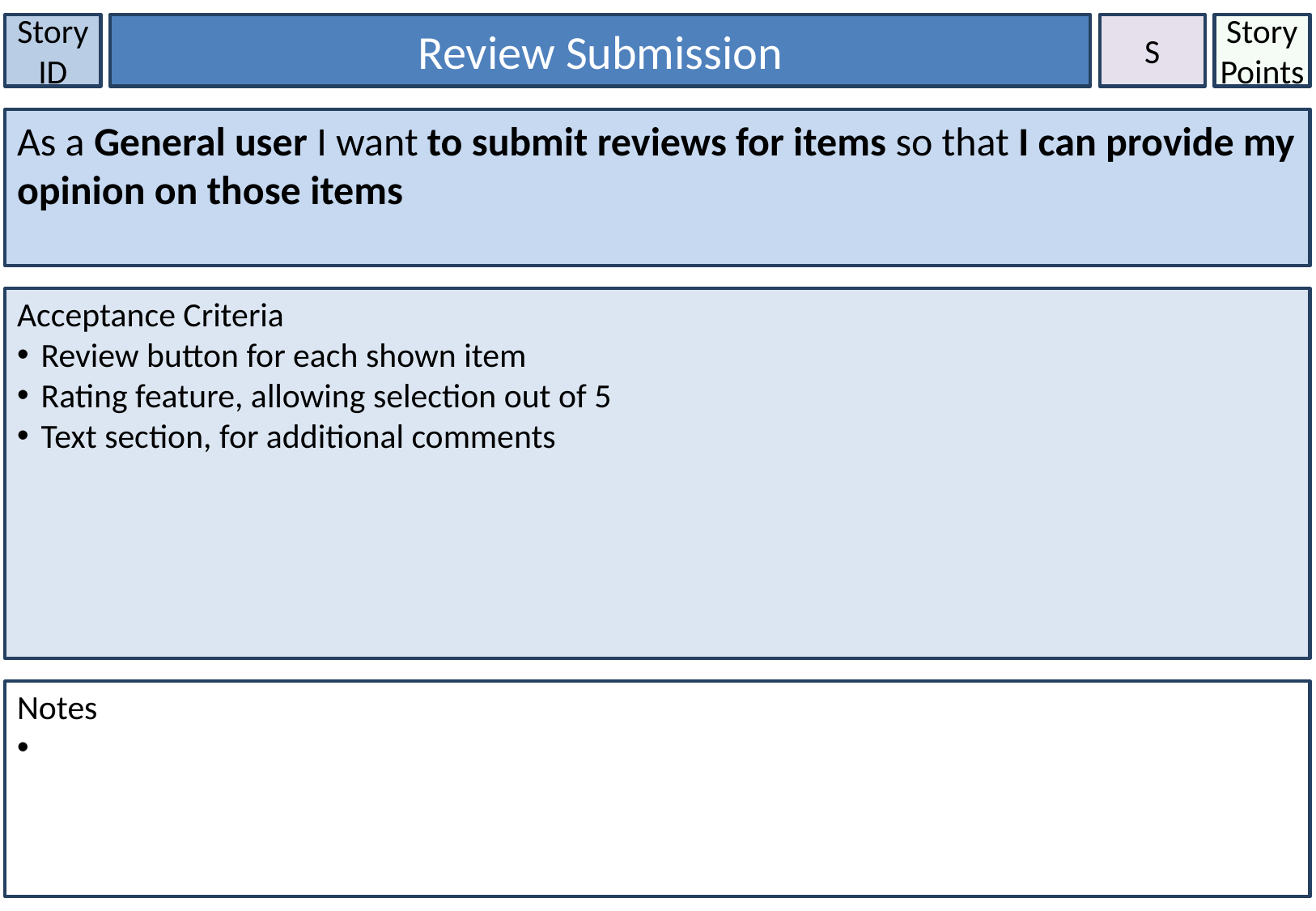

Story ID
Review Submission
S
Story Points
As a General user I want to submit reviews for items so that I can provide my opinion on those items
Acceptance Criteria
Review button for each shown item
Rating feature, allowing selection out of 5
Text section, for additional comments
Notes